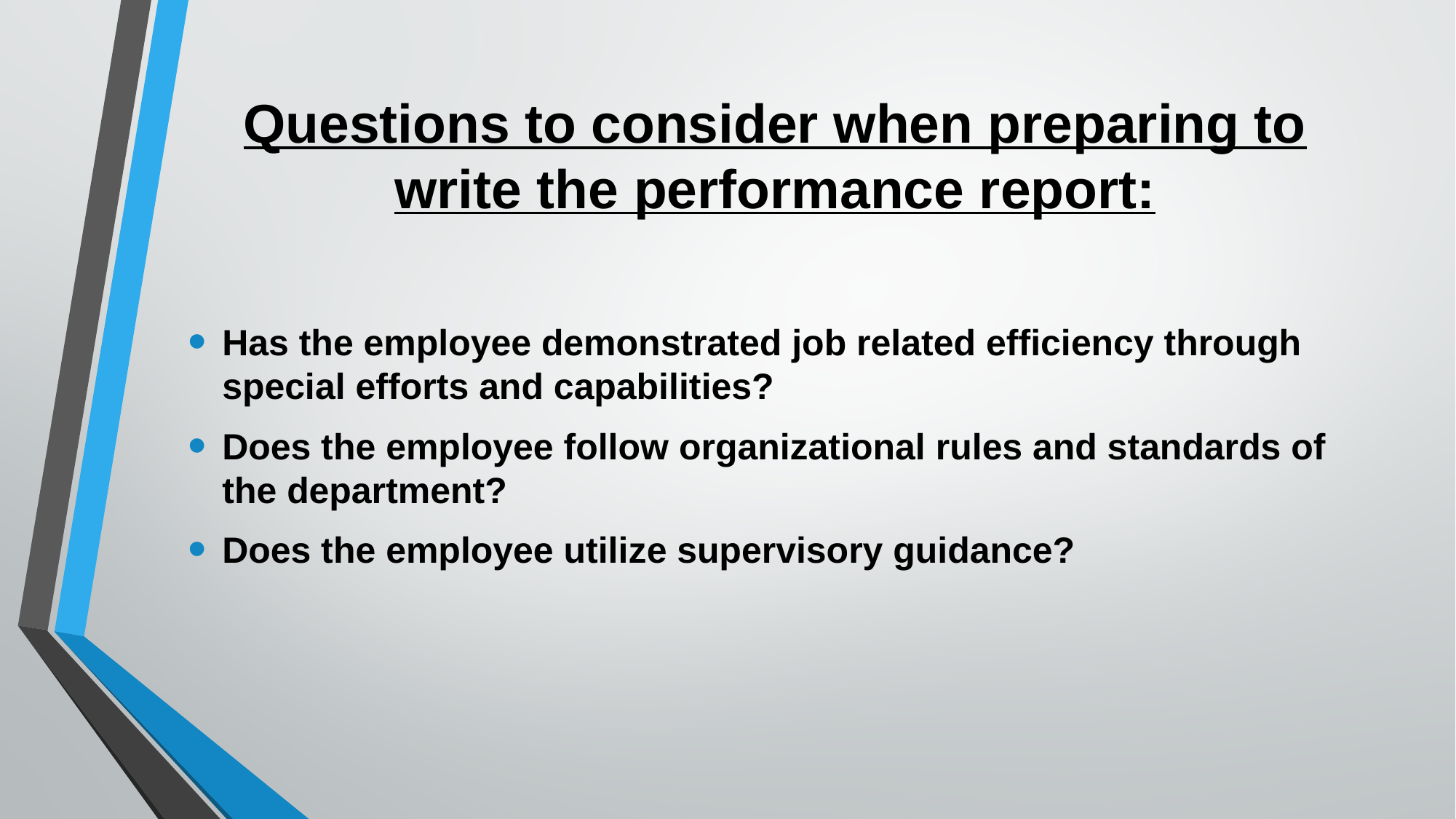

# Questions to consider when preparing to write the performance report:
Has the employee demonstrated job related efficiency through special efforts and capabilities?
Does the employee follow organizational rules and standards of the department?
Does the employee utilize supervisory guidance?